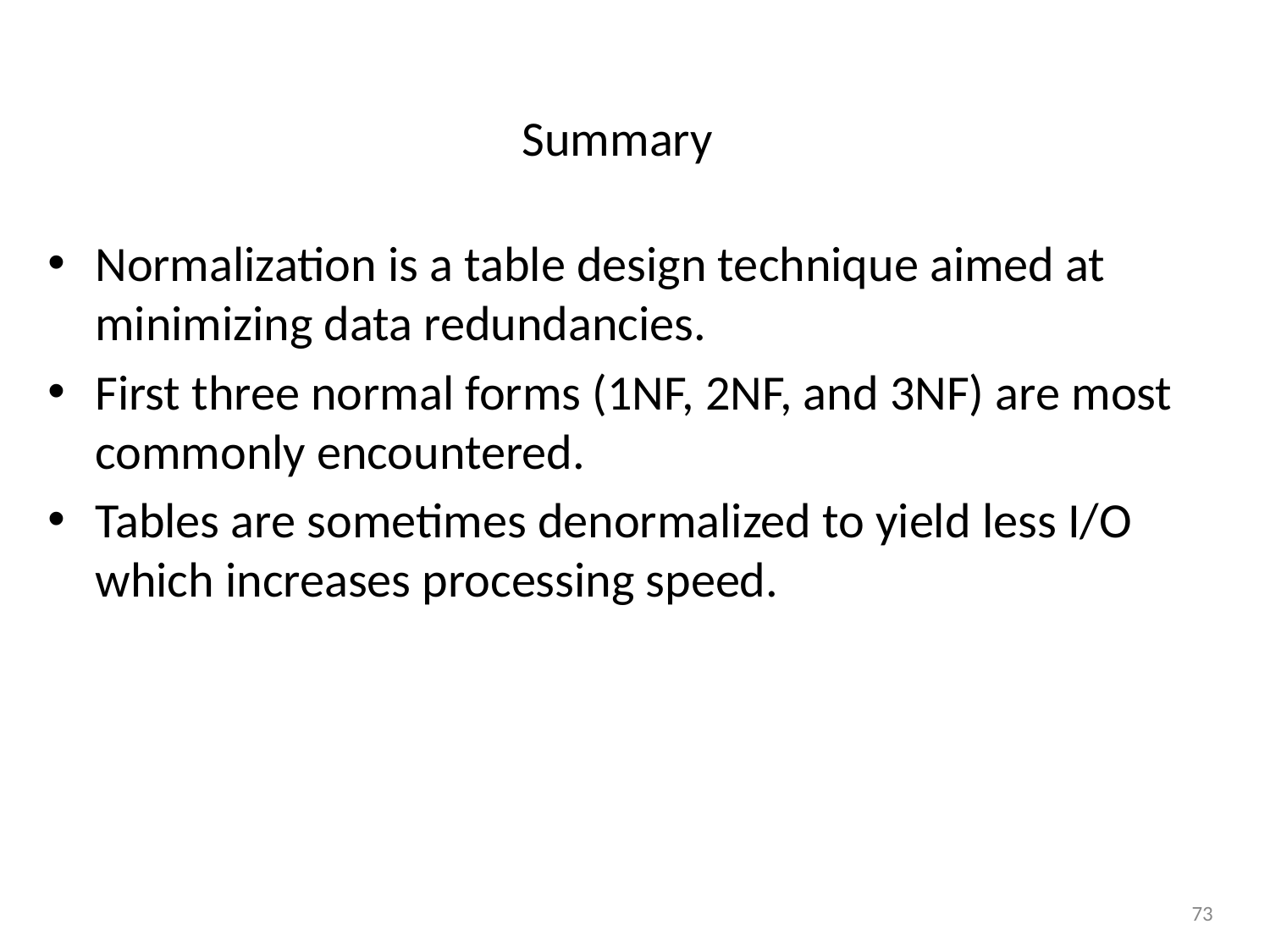

# Summary
Normalization is a table design technique aimed at minimizing data redundancies.
First three normal forms (1NF, 2NF, and 3NF) are most commonly encountered.
Tables are sometimes denormalized to yield less I/O which increases processing speed.
73